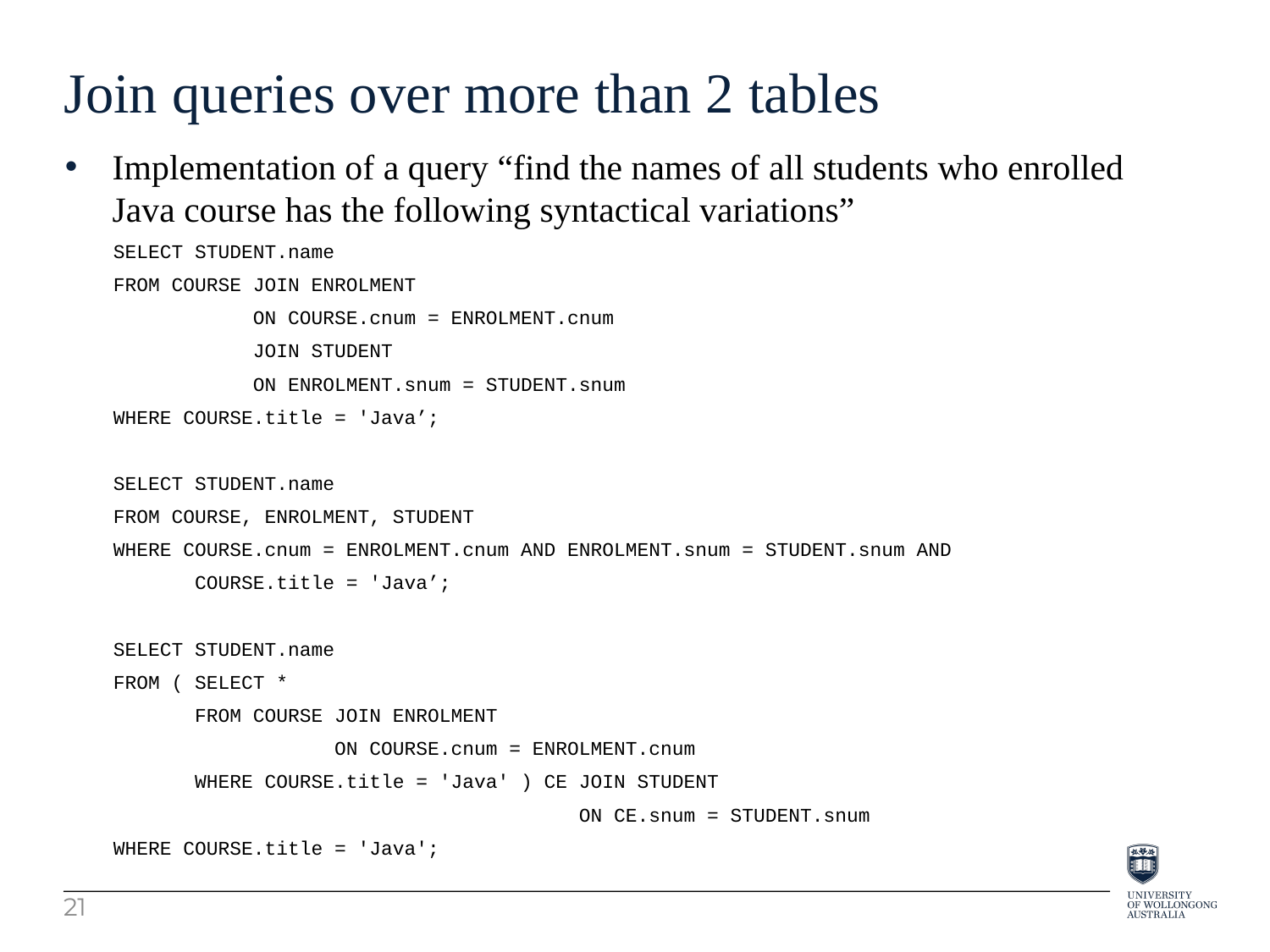

Join queries over more than 2 tables
Implementation of a query “find the names of all students who enrolled Java course has the following syntactical variations”
SELECT STUDENT.name
FROM COURSE JOIN ENROLMENT
            ON COURSE.cnum = ENROLMENT.cnum
            JOIN STUDENT
            ON ENROLMENT.snum = STUDENT.snum
WHERE COURSE.title = 'Java’;

SELECT STUDENT.name
FROM COURSE, ENROLMENT, STUDENT
WHERE COURSE.cnum = ENROLMENT.cnum AND ENROLMENT.snum = STUDENT.snum AND
       COURSE.title = 'Java’;

SELECT STUDENT.name
FROM ( SELECT *
       FROM COURSE JOIN ENROLMENT
                   ON COURSE.cnum = ENROLMENT.cnum
       WHERE COURSE.title = 'Java' ) CE JOIN STUDENT
                                        ON CE.snum = STUDENT.snum
WHERE COURSE.title = 'Java';

21